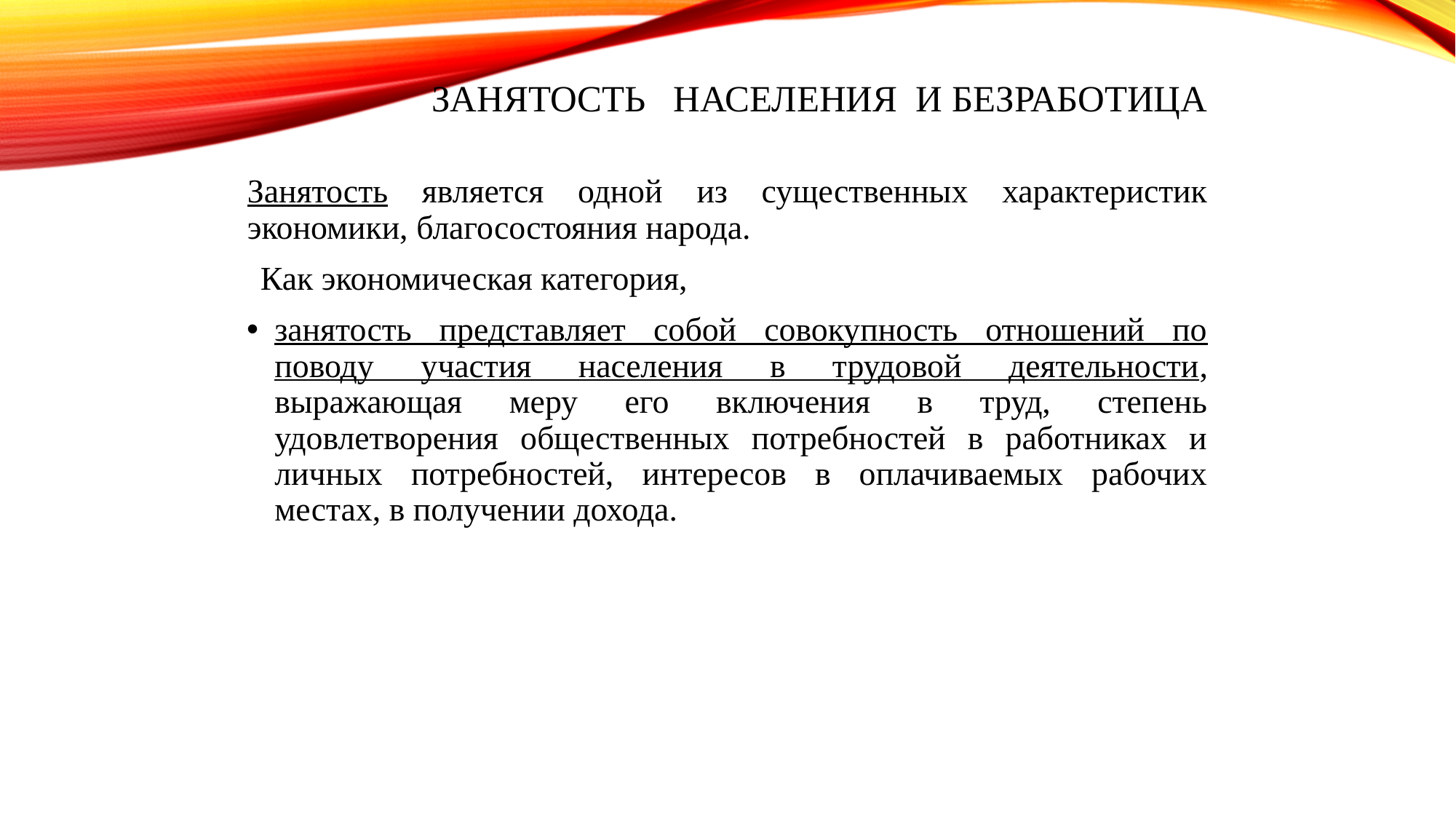

# Занятость   населения  и безработица
Занятость является одной из существенных характеристик экономики, благосостояния народа.
Как экономическая категория,
занятость представляет собой совокупность отношений по поводу участия населения в трудовой деятельности, выражающая меру его включения в труд, степень удовлетворения общественных потребностей в работниках и личных потребностей, интересов в оплачиваемых рабочих местах, в получении дохода.